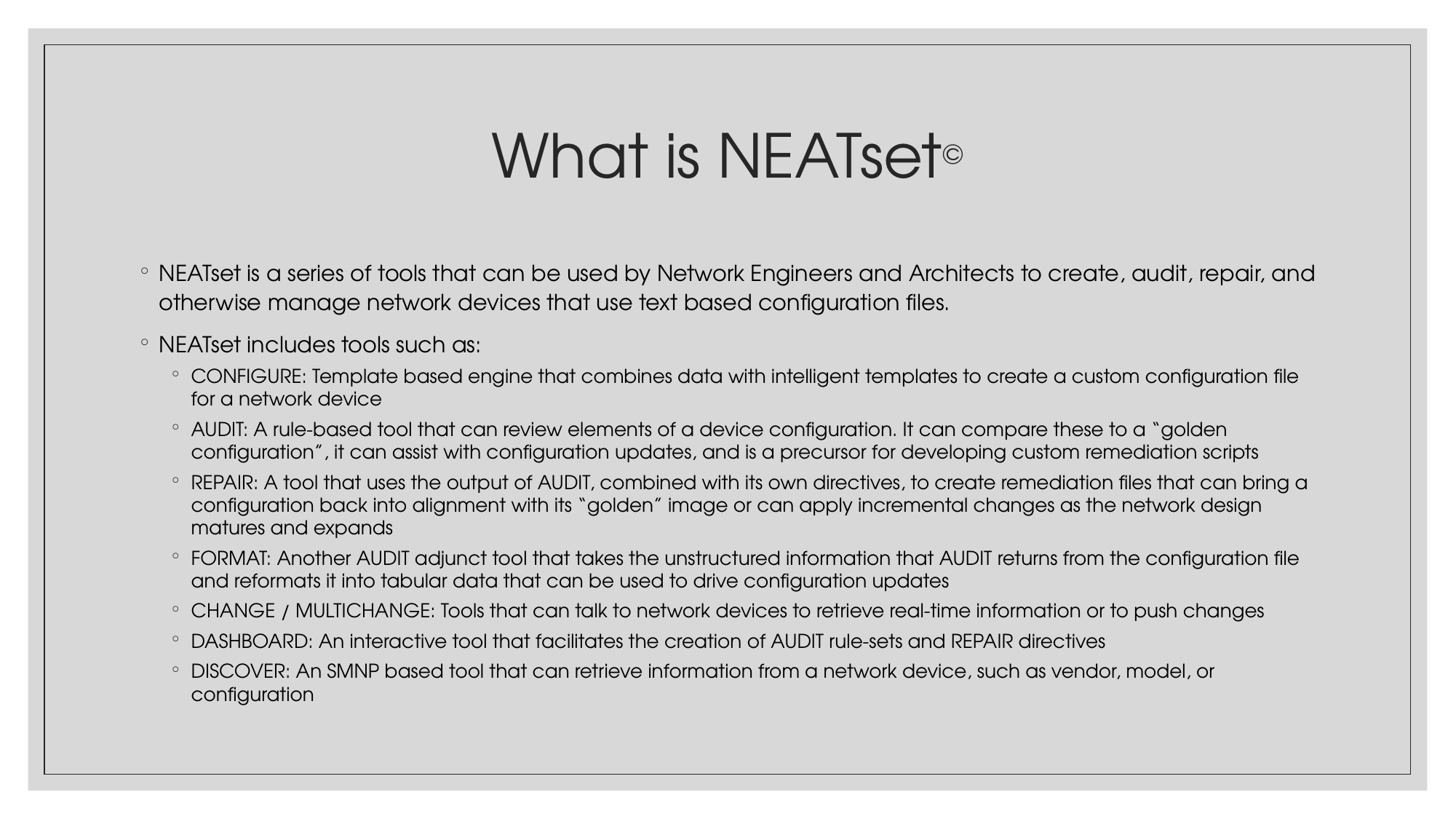

# What is NEATset©
NEATset is a series of tools that can be used by Network Engineers and Architects to create, audit, repair, and otherwise manage network devices that use text based configuration files.
NEATset includes tools such as:
CONFIGURE: Template based engine that combines data with intelligent templates to create a custom configuration file for a network device
AUDIT: A rule-based tool that can review elements of a device configuration. It can compare these to a “golden configuration”, it can assist with configuration updates, and is a precursor for developing custom remediation scripts
REPAIR: A tool that uses the output of AUDIT, combined with its own directives, to create remediation files that can bring a configuration back into alignment with its “golden” image or can apply incremental changes as the network design matures and expands
FORMAT: Another AUDIT adjunct tool that takes the unstructured information that AUDIT returns from the configuration file and reformats it into tabular data that can be used to drive configuration updates
CHANGE / MULTICHANGE: Tools that can talk to network devices to retrieve real-time information or to push changes
DASHBOARD: An interactive tool that facilitates the creation of AUDIT rule-sets and REPAIR directives
DISCOVER: An SMNP based tool that can retrieve information from a network device, such as vendor, model, or configuration